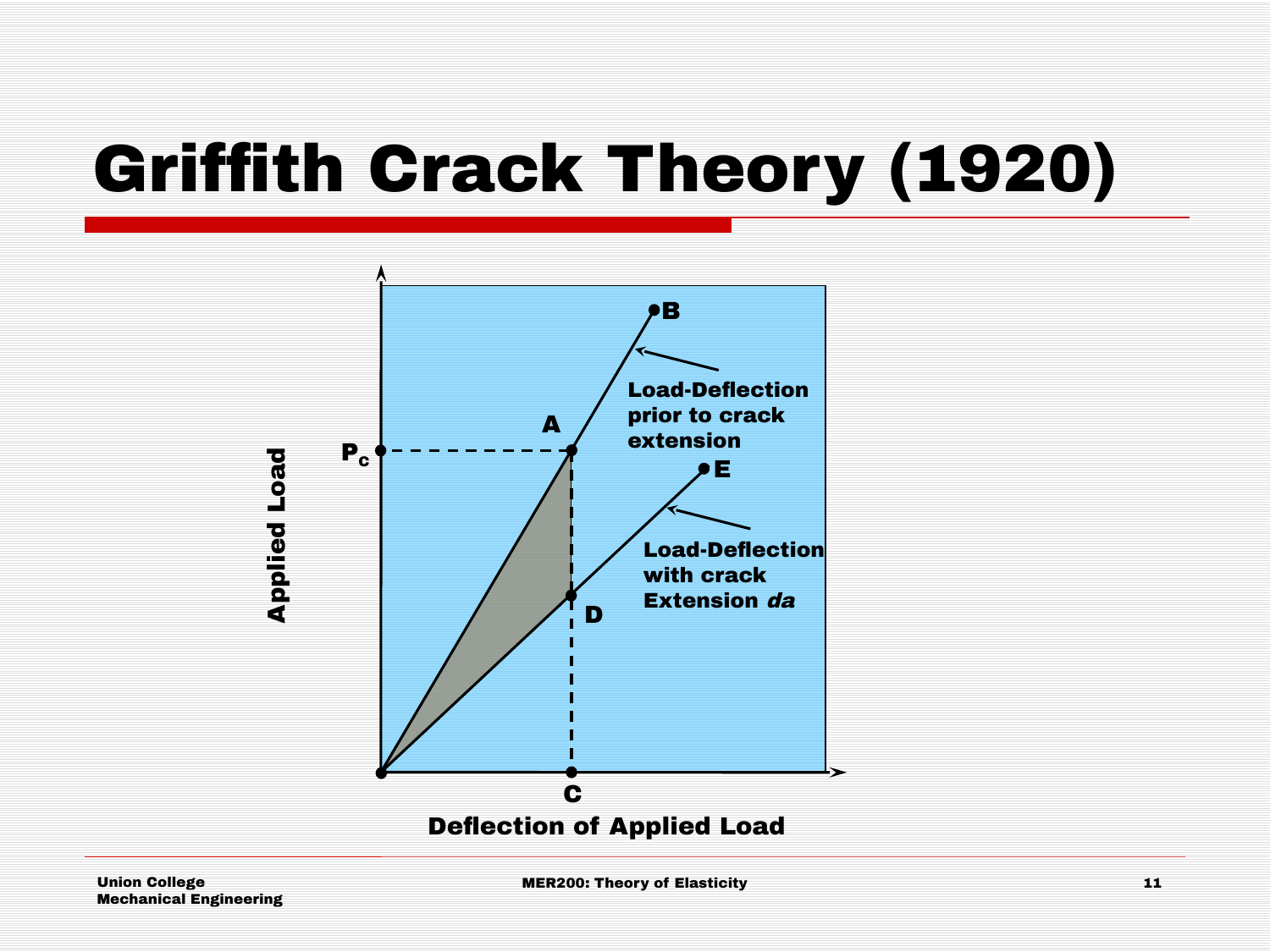

# Griffith Crack Theory (1920)

B

Load-Deflection
prior to crack
extension
A
PC

E

Applied Load
Load-Deflection
with crack
Extension da

D

C
Deflection of Applied Load
MER200: Theory of Elasticity
11